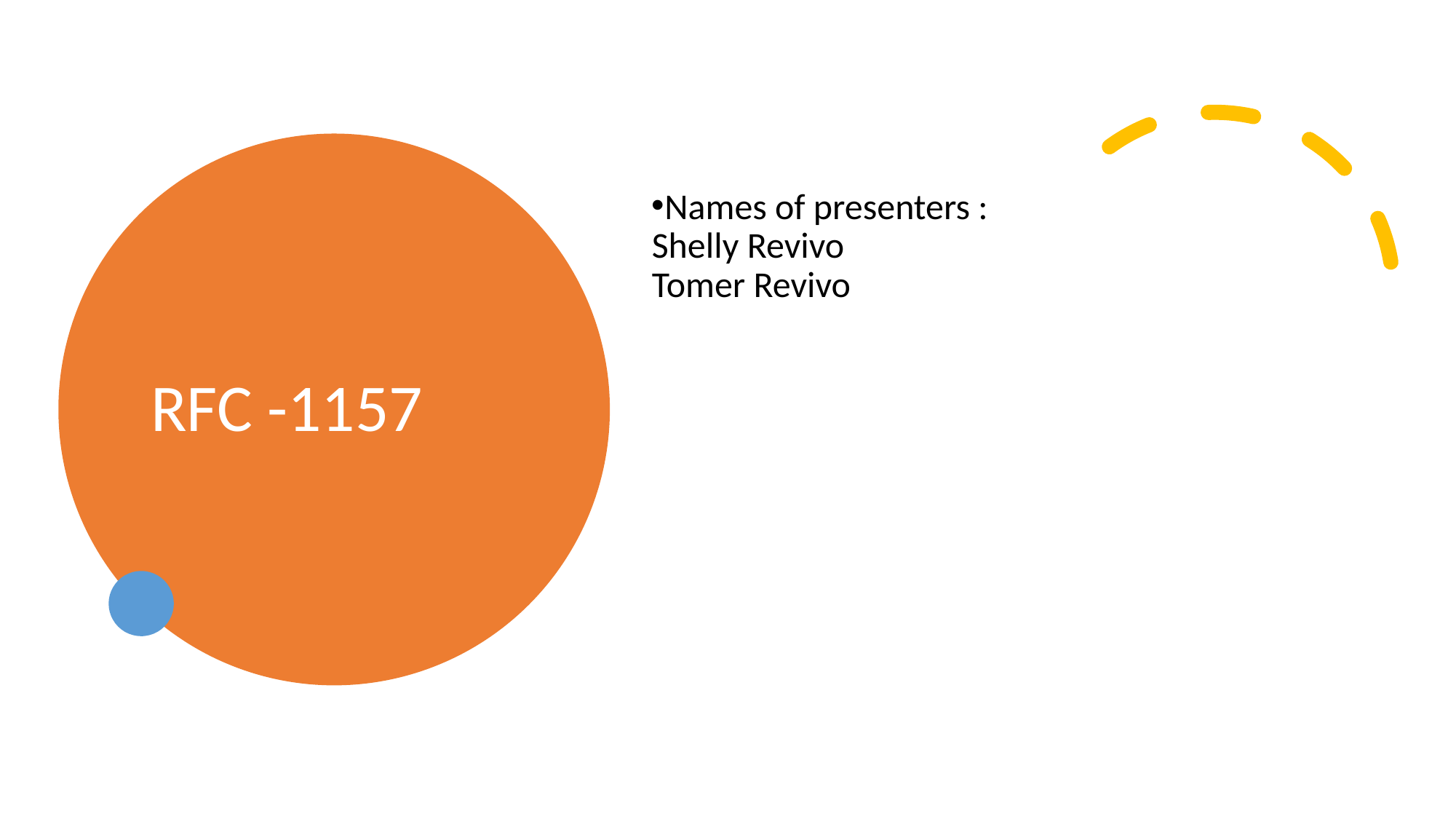

# RFC -1157
Names of presenters :
Shelly Revivo
Tomer Revivo